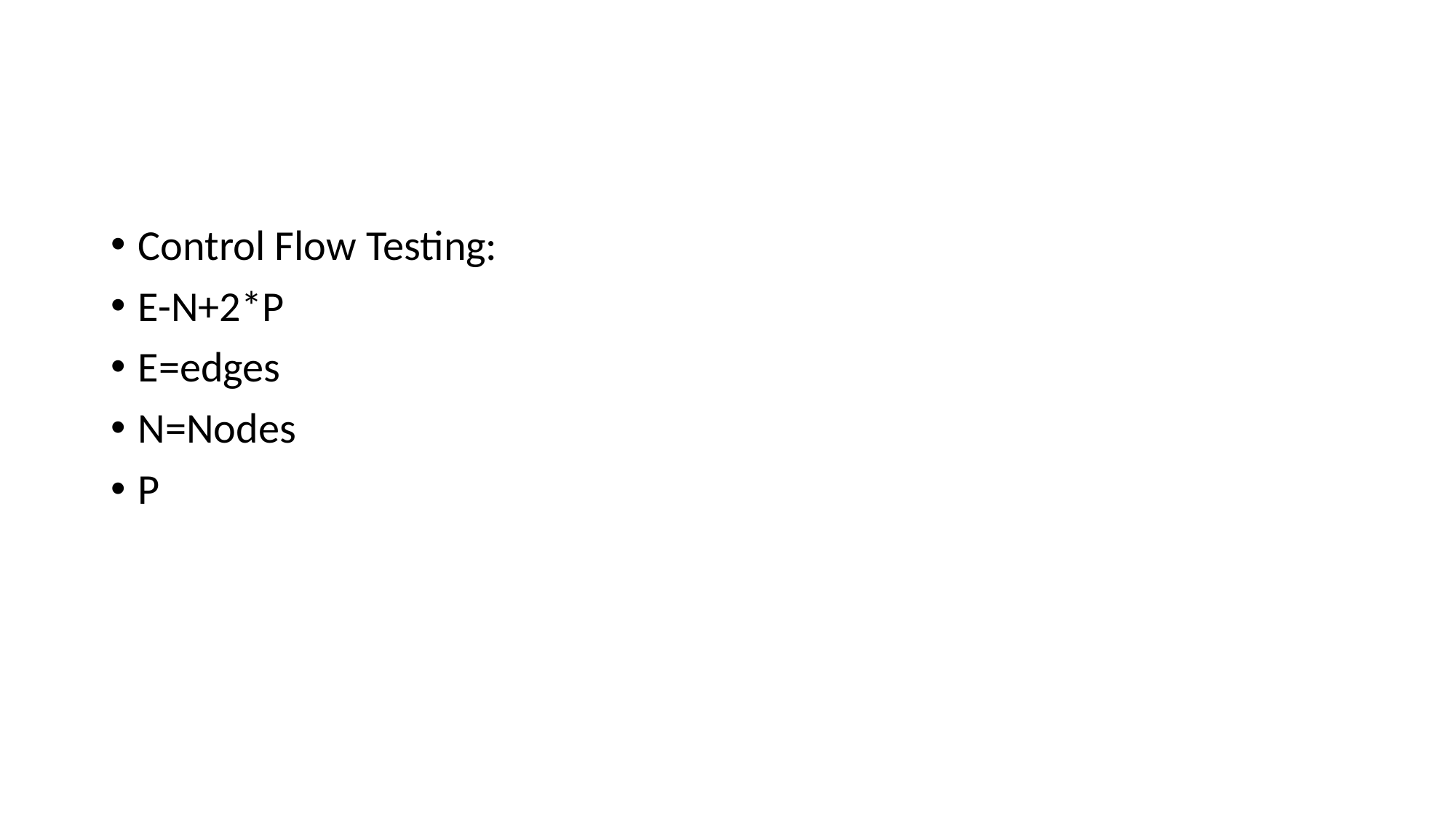

#
Control Flow Testing:
E-N+2*P
E=edges
N=Nodes
P